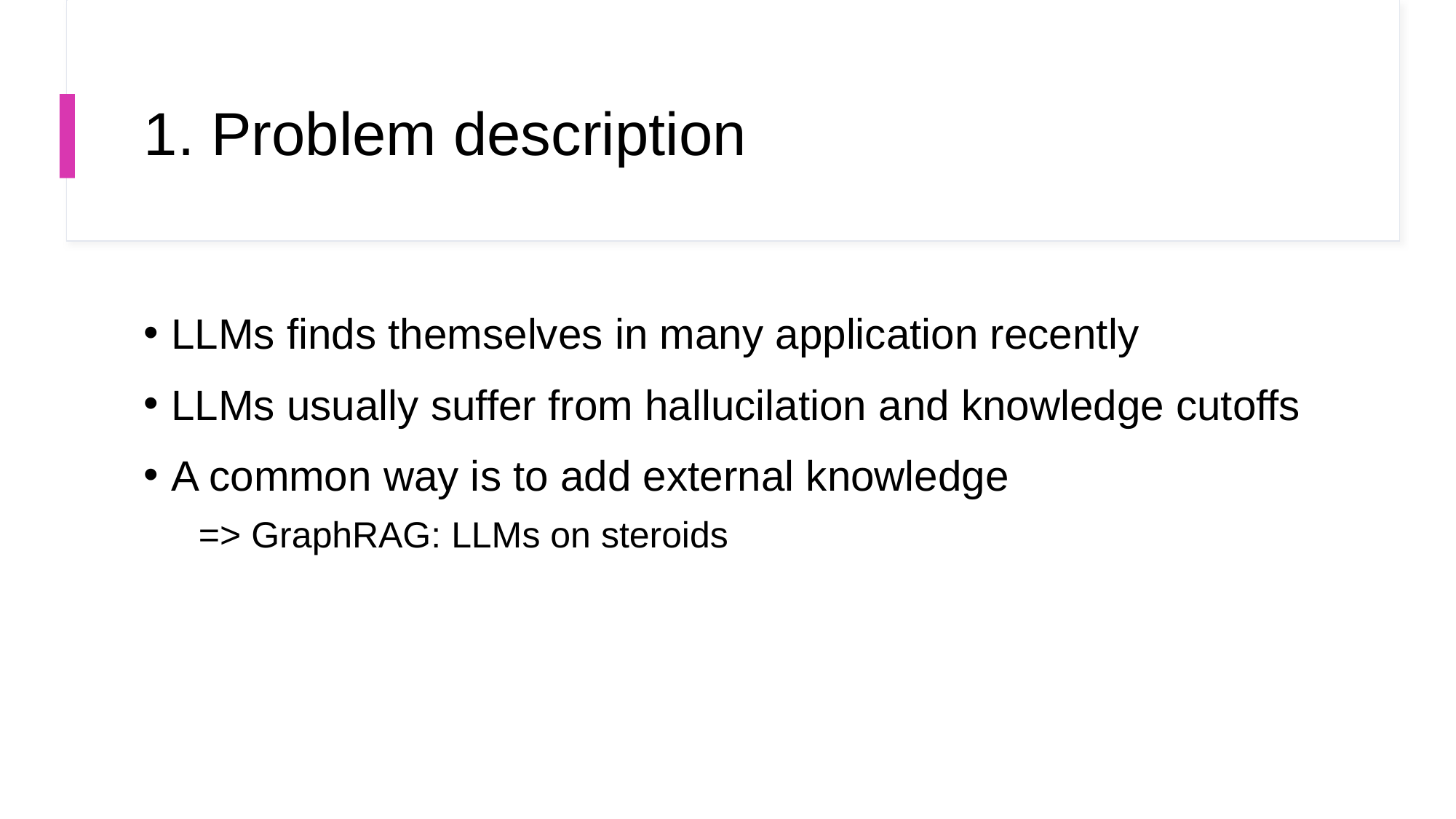

# 1. Problem description
LLMs finds themselves in many application recently
LLMs usually suffer from hallucilation and knowledge cutoffs
A common way is to add external knowledge
=> GraphRAG: LLMs on steroids